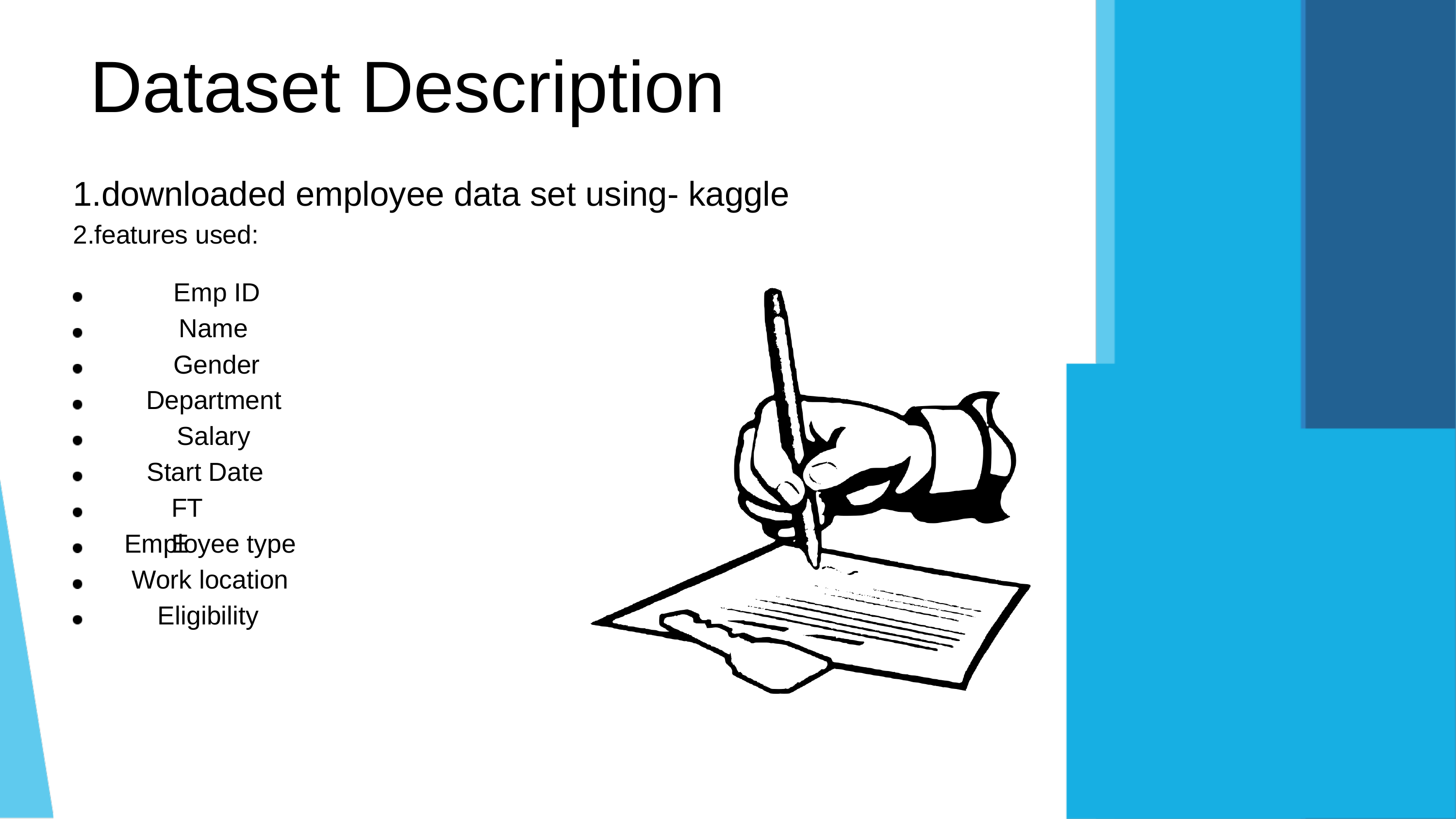

Dataset Description
1.downloaded employee data set using- kaggle
2.features used:
 Emp ID Name

Gender

Department Salary

Start Date

FTE

Employee type Work location

Eligibility